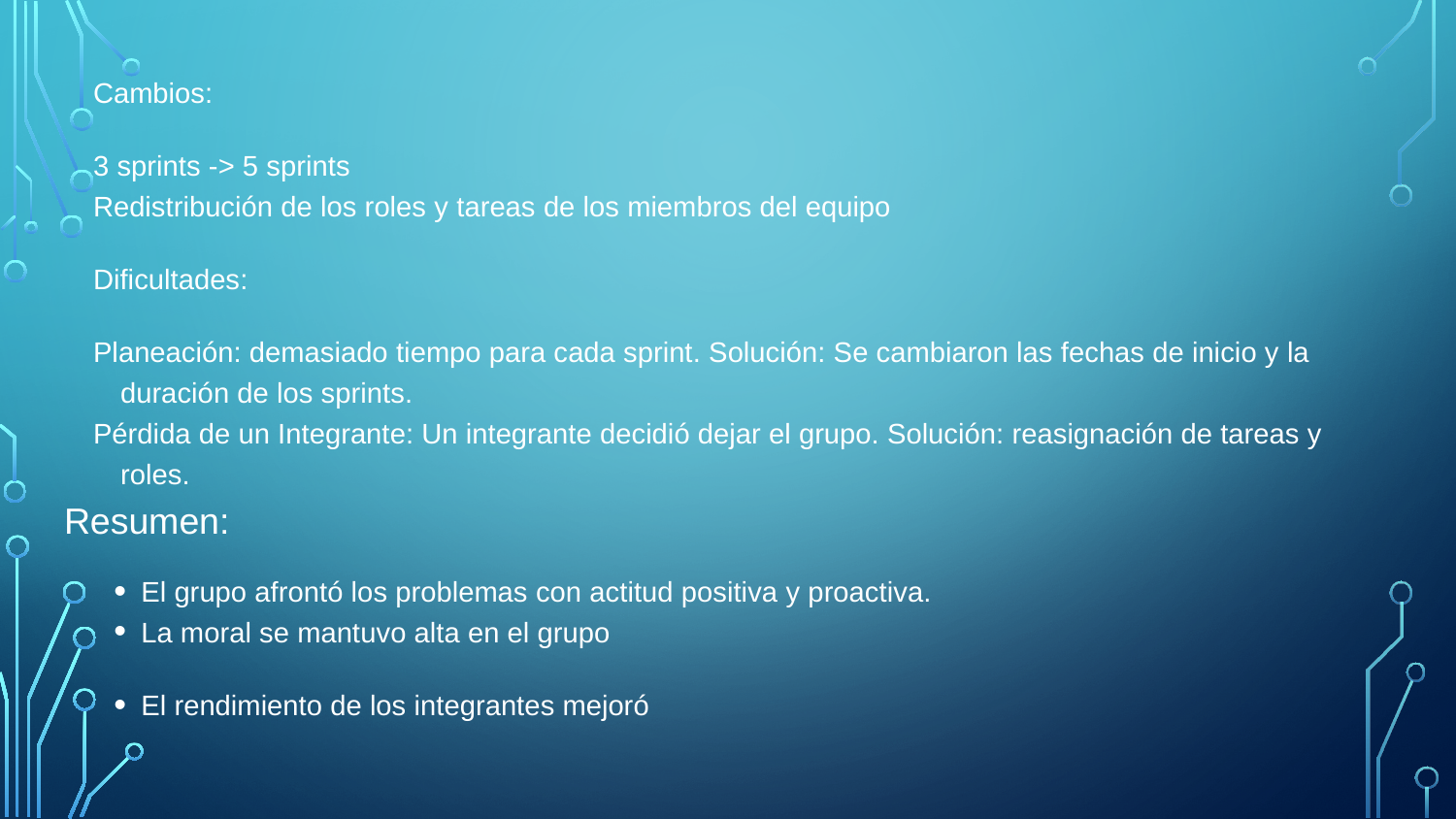

Cambios:
3 sprints -> 5 sprints
Redistribución de los roles y tareas de los miembros del equipo
Dificultades:
Planeación: demasiado tiempo para cada sprint. Solución: Se cambiaron las fechas de inicio y la duración de los sprints.
Pérdida de un Integrante: Un integrante decidió dejar el grupo. Solución: reasignación de tareas y roles.
Resumen:
El grupo afrontó los problemas con actitud positiva y proactiva.
La moral se mantuvo alta en el grupo
El rendimiento de los integrantes mejoró